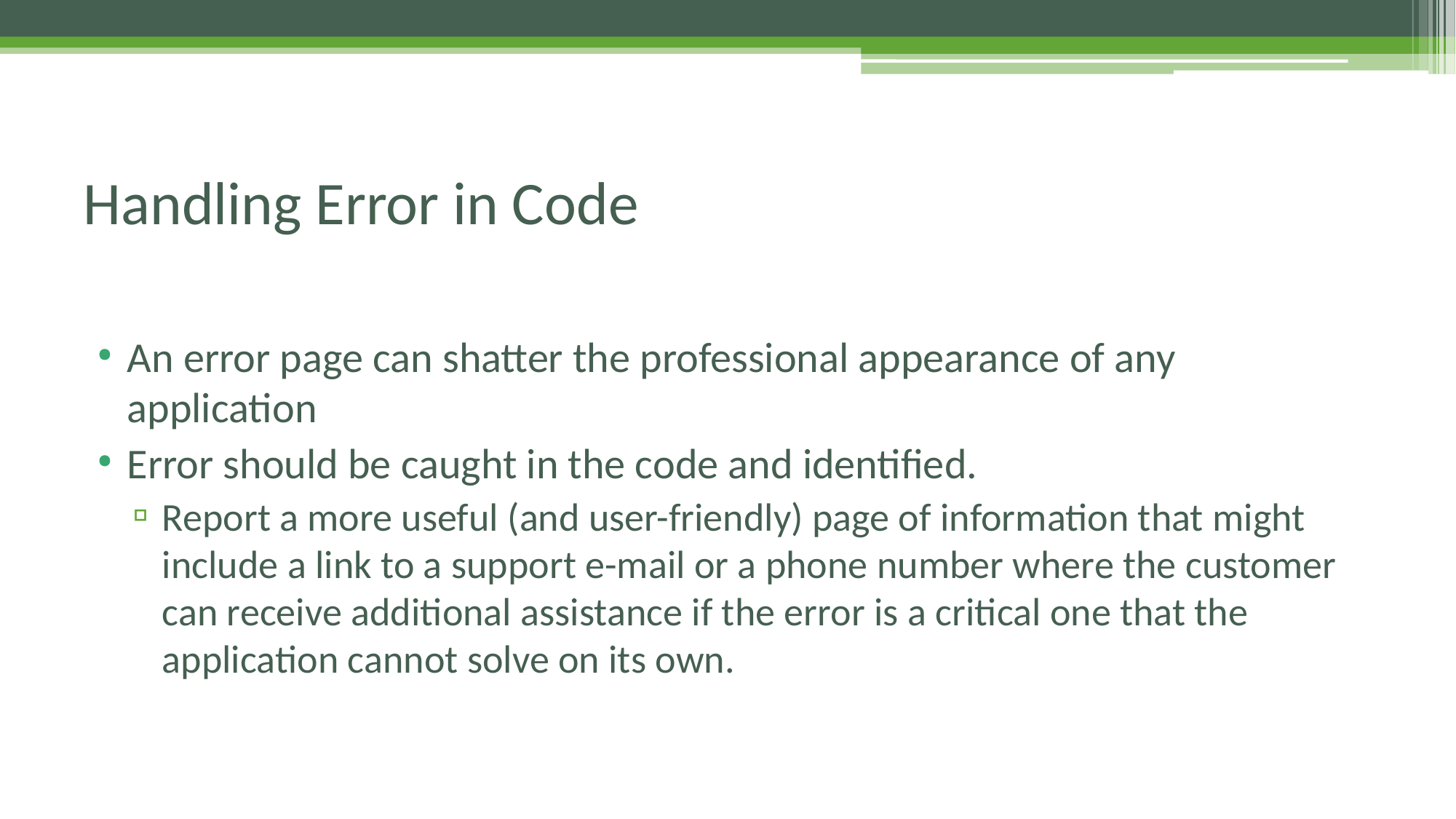

# Handling Error in Code

An error page can shatter the professional appearance of any application
Error should be caught in the code and identified.
Report a more useful (and user-friendly) page of information that might include a link to a support e-mail or a phone number where the customer can receive additional assistance if the error is a critical one that the application cannot solve on its own.